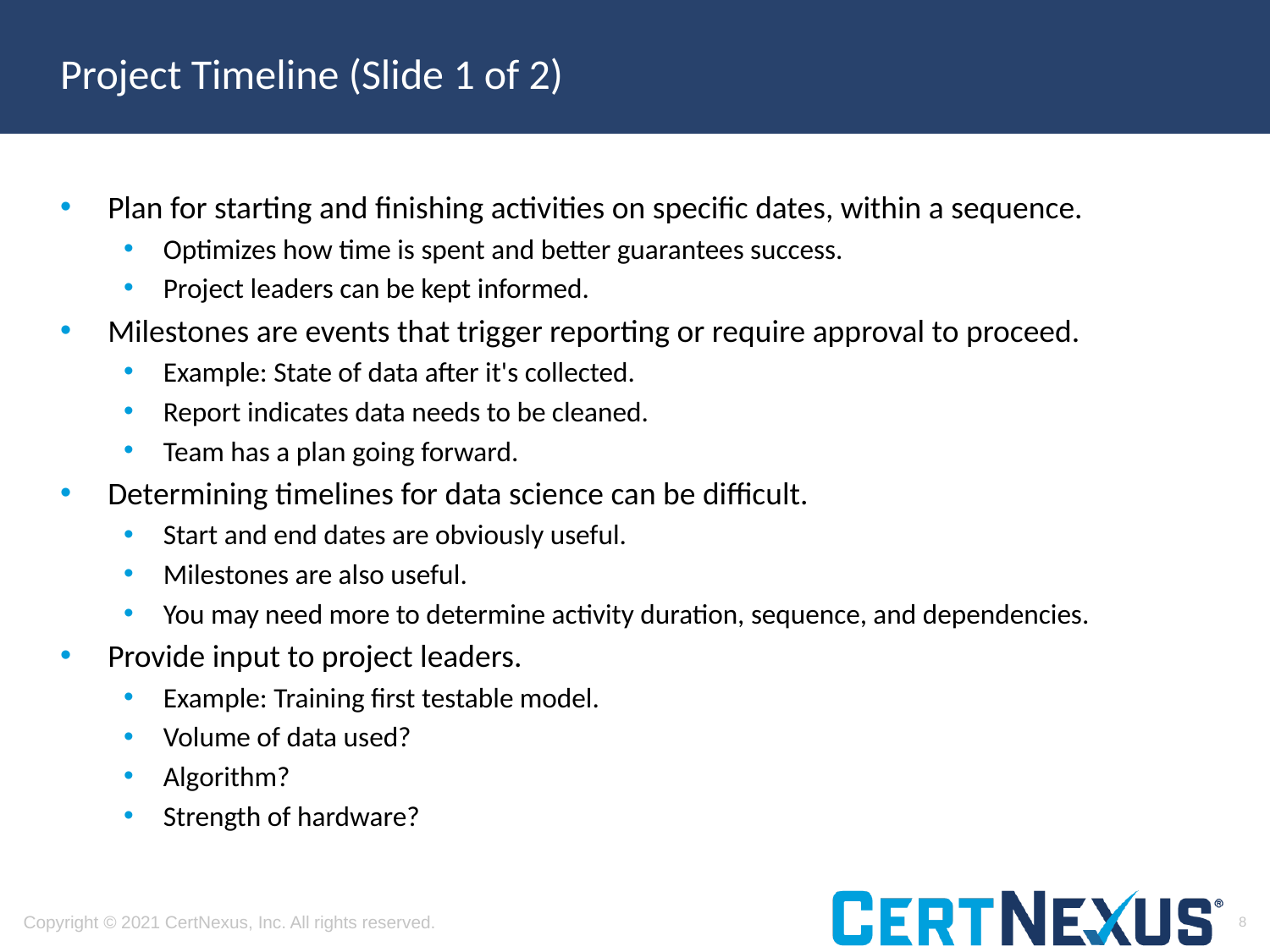

# Project Timeline (Slide 1 of 2)
Plan for starting and finishing activities on specific dates, within a sequence.
Optimizes how time is spent and better guarantees success.
Project leaders can be kept informed.
Milestones are events that trigger reporting or require approval to proceed.
Example: State of data after it's collected.
Report indicates data needs to be cleaned.
Team has a plan going forward.
Determining timelines for data science can be difficult.
Start and end dates are obviously useful.
Milestones are also useful.
You may need more to determine activity duration, sequence, and dependencies.
Provide input to project leaders.
Example: Training first testable model.
Volume of data used?
Algorithm?
Strength of hardware?
8